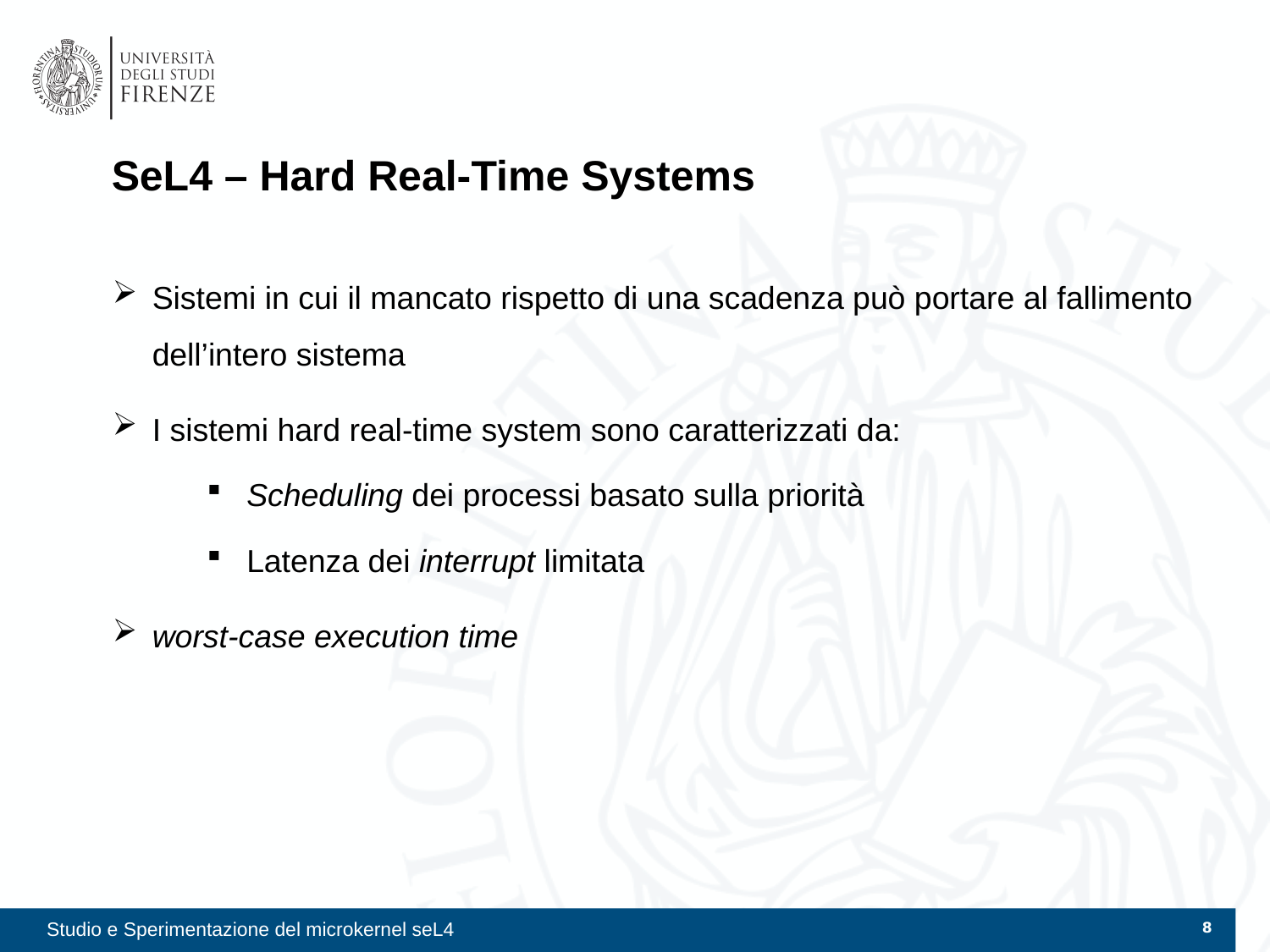

# SeL4 – Hard Real-Time Systems
Sistemi in cui il mancato rispetto di una scadenza può portare al fallimento dell’intero sistema
I sistemi hard real-time system sono caratterizzati da:
Scheduling dei processi basato sulla priorità
Latenza dei interrupt limitata
worst-case execution time
Studio e Sperimentazione del microkernel seL4